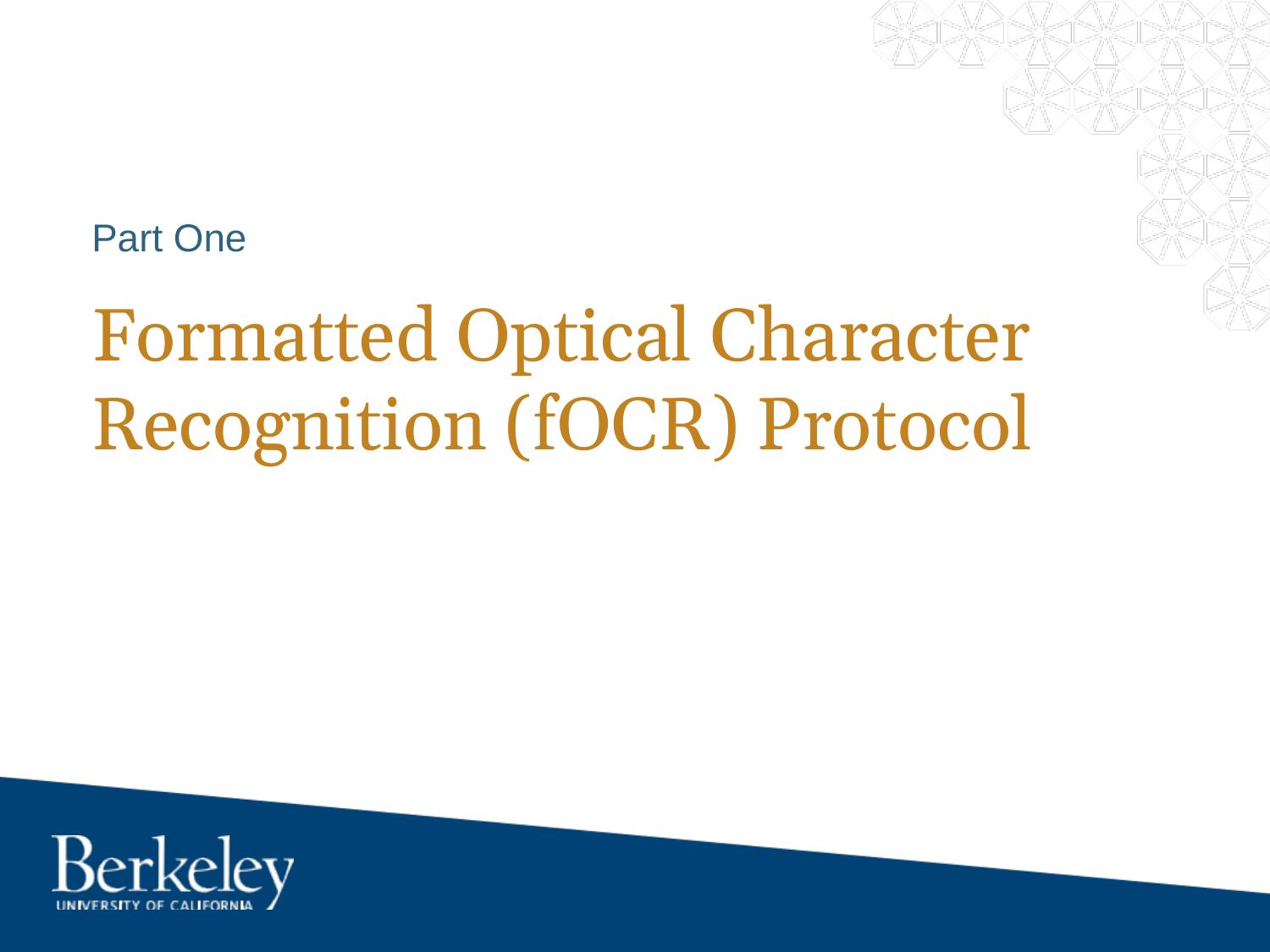

Part One
# Formatted Optical Character Recognition (fOCR) Protocol